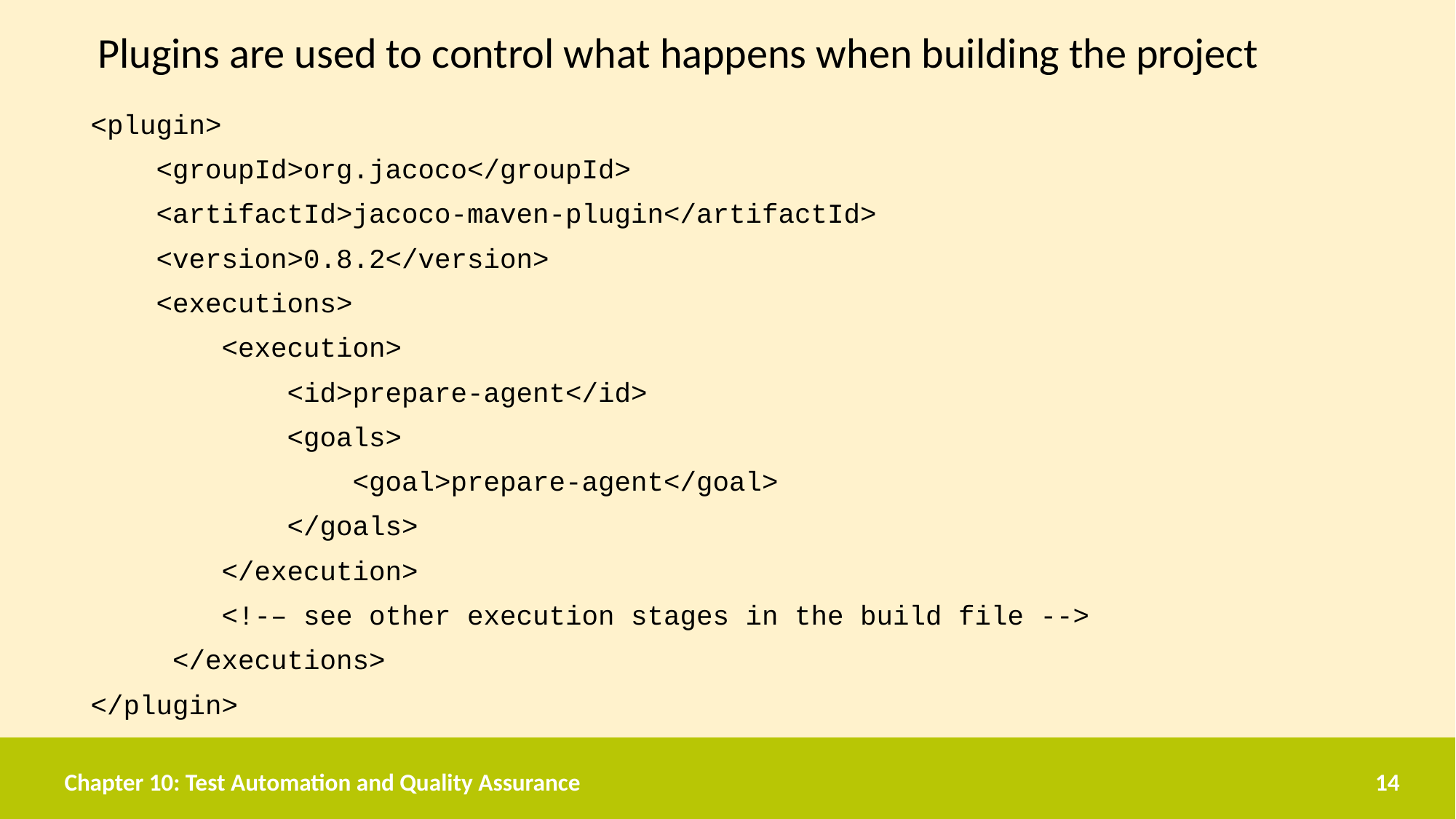

Plugins are used to control what happens when building the project
<plugin>
    <groupId>org.jacoco</groupId>
    <artifactId>jacoco-maven-plugin</artifactId>
    <version>0.8.2</version>
    <executions>
        <execution>
            <id>prepare-agent</id>
            <goals>
                <goal>prepare-agent</goal>
            </goals>
        </execution>
        <!-– see other execution stages in the build file -->
     </executions>
</plugin>

Chapter 10: Test Automation and Quality Assurance
14